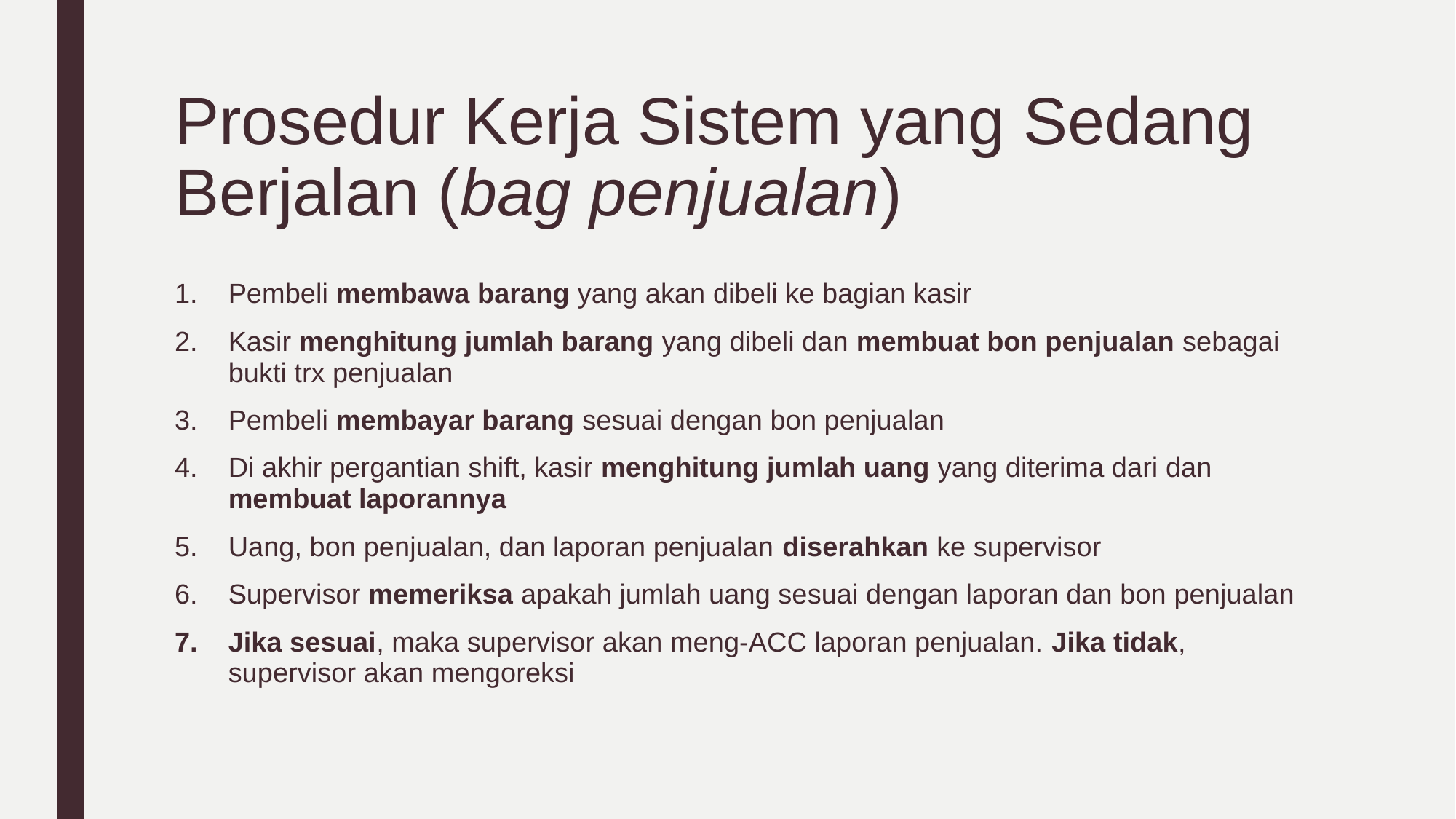

# Prosedur Kerja Sistem yang Sedang Berjalan (bag penjualan)
Pembeli membawa barang yang akan dibeli ke bagian kasir
Kasir menghitung jumlah barang yang dibeli dan membuat bon penjualan sebagai bukti trx penjualan
Pembeli membayar barang sesuai dengan bon penjualan
Di akhir pergantian shift, kasir menghitung jumlah uang yang diterima dari dan membuat laporannya
Uang, bon penjualan, dan laporan penjualan diserahkan ke supervisor
Supervisor memeriksa apakah jumlah uang sesuai dengan laporan dan bon penjualan
Jika sesuai, maka supervisor akan meng-ACC laporan penjualan. Jika tidak, supervisor akan mengoreksi